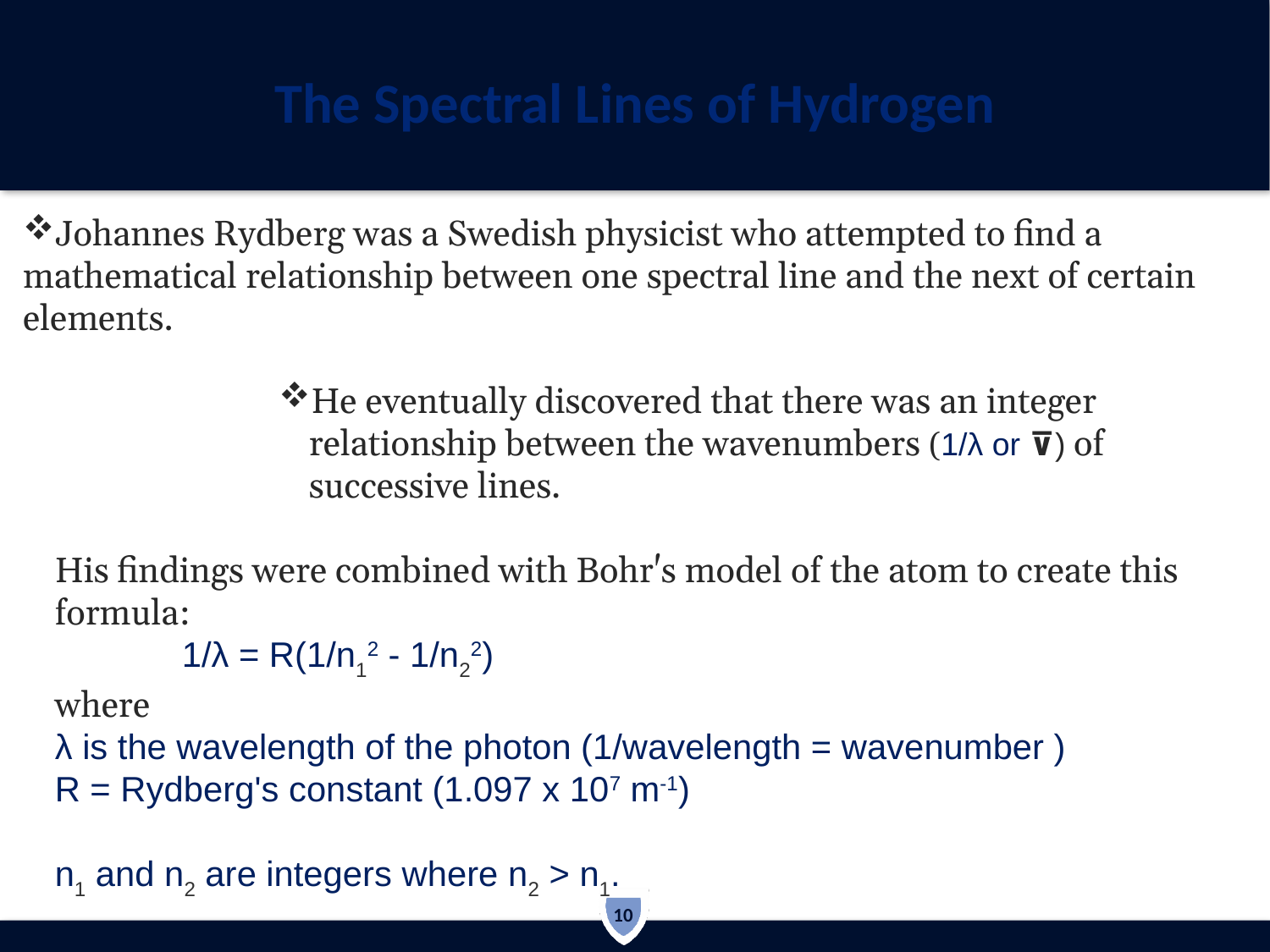

# The Spectral Lines of Hydrogen
Johannes Rydberg was a Swedish physicist who attempted to find a mathematical relationship between one spectral line and the next of certain elements.
He eventually discovered that there was an integer relationship between the wavenumbers (1/λ or ⊽) of successive lines.

His findings were combined with Bohr's model of the atom to create this formula:
	1/λ = R(1/n12 - 1/n22)
where
λ is the wavelength of the photon (1/wavelength = wavenumber )
R = Rydberg's constant (1.097 x 107 m-1)
n1 and n2 are integers where n2 > n1.
10